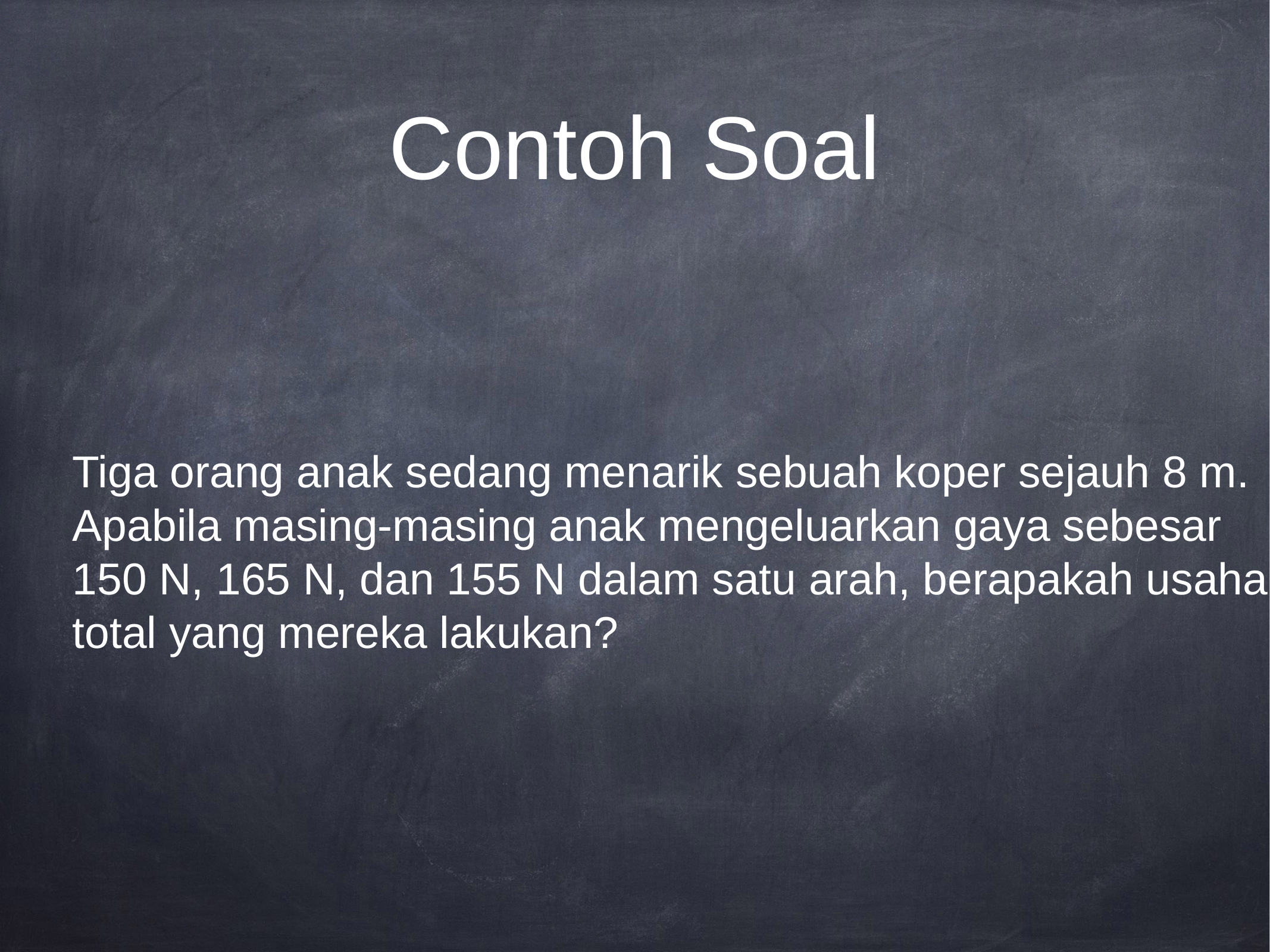

# Contoh Soal
	Tiga orang anak sedang menarik sebuah koper sejauh 8 m. Apabila masing-masing anak mengeluarkan gaya sebesar 150 N, 165 N, dan 155 N dalam satu arah, berapakah usaha total yang mereka lakukan?